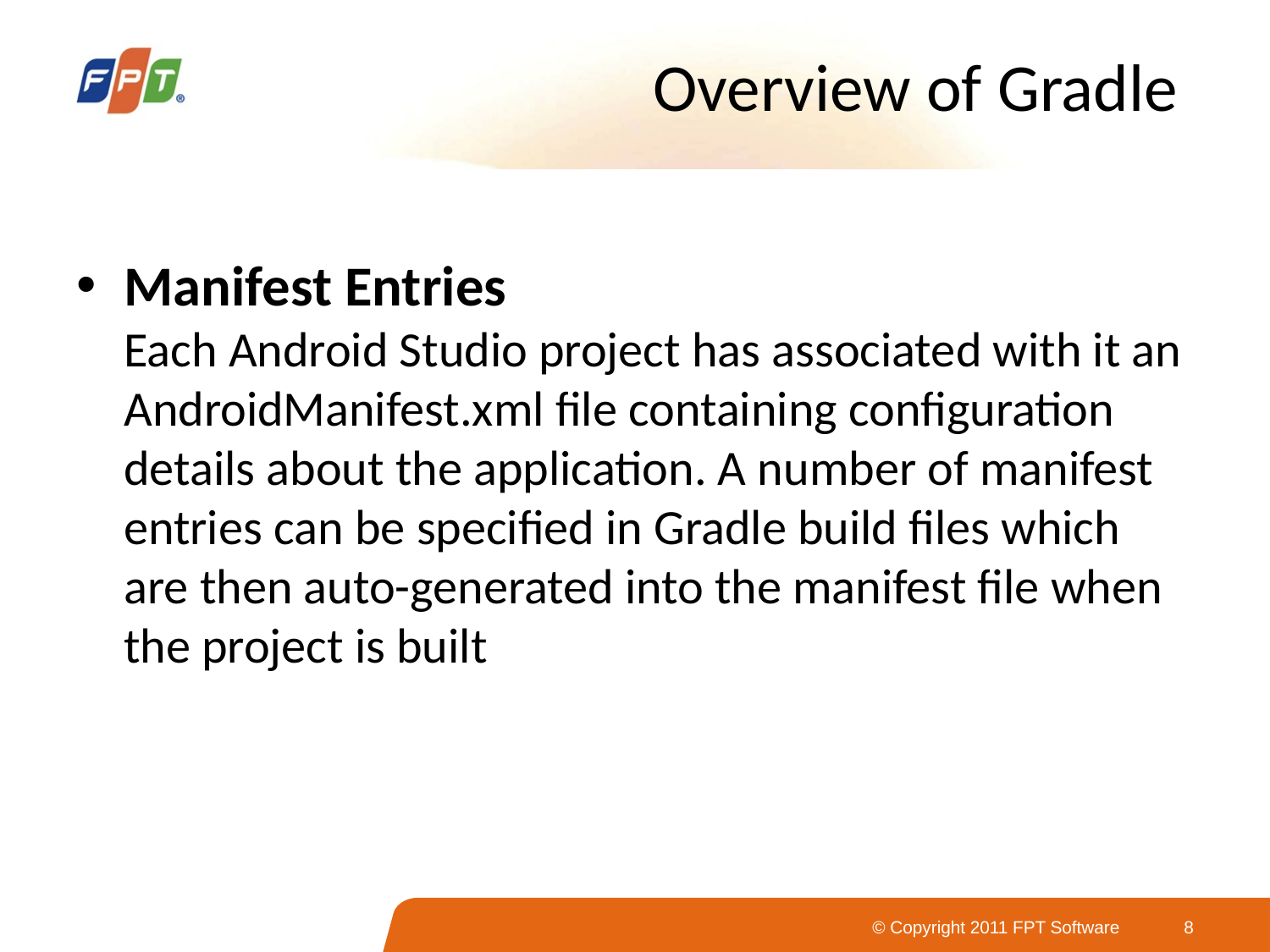

# Overview of Gradle
Manifest Entries
Each Android Studio project has associated with it an AndroidManifest.xml file containing configuration details about the application. A number of manifest entries can be specified in Gradle build files which are then auto-generated into the manifest file when the project is built